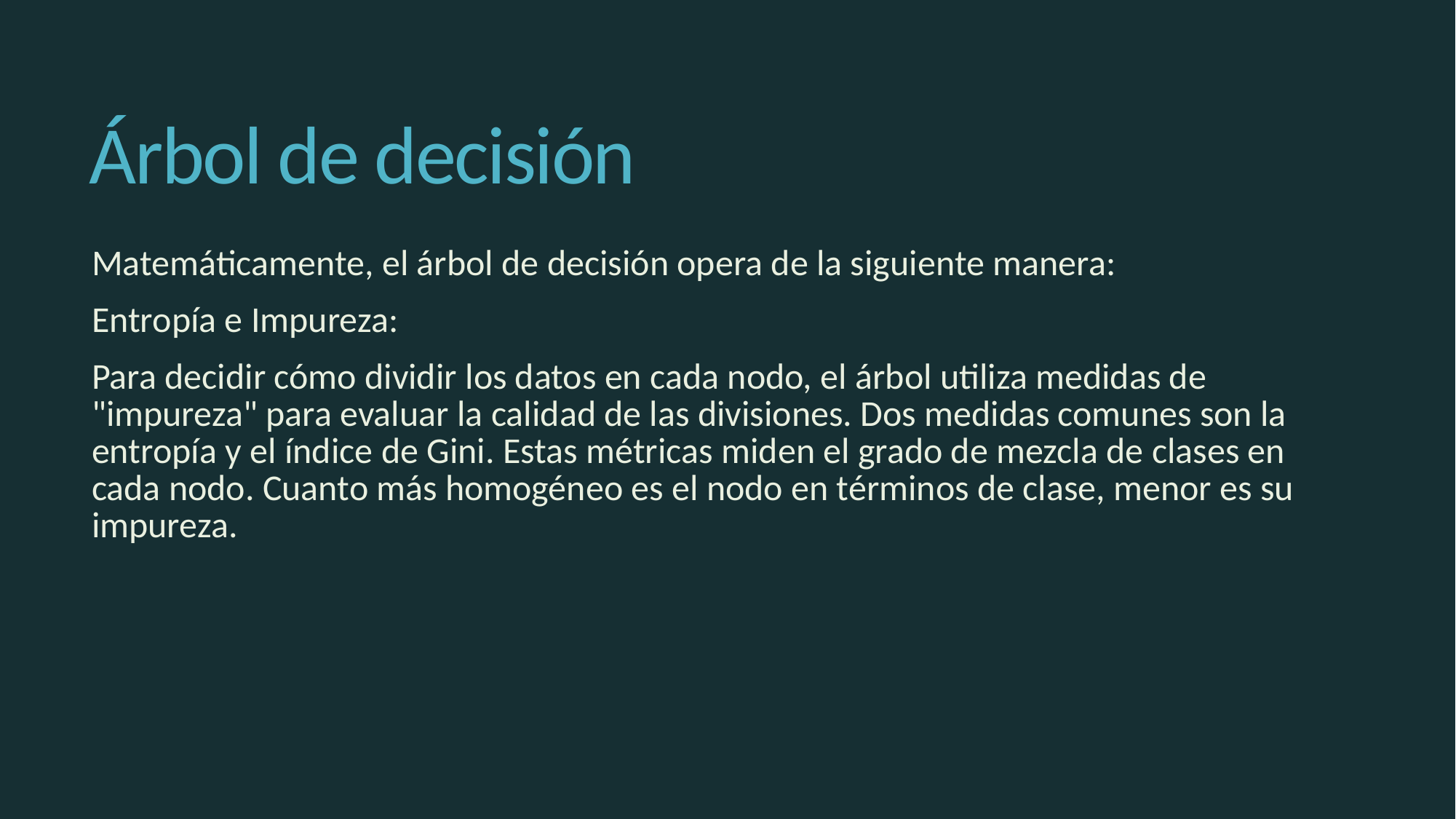

# Árbol de decisión
Matemáticamente, el árbol de decisión opera de la siguiente manera:
Entropía e Impureza:
Para decidir cómo dividir los datos en cada nodo, el árbol utiliza medidas de "impureza" para evaluar la calidad de las divisiones. Dos medidas comunes son la entropía y el índice de Gini. Estas métricas miden el grado de mezcla de clases en cada nodo. Cuanto más homogéneo es el nodo en términos de clase, menor es su impureza.